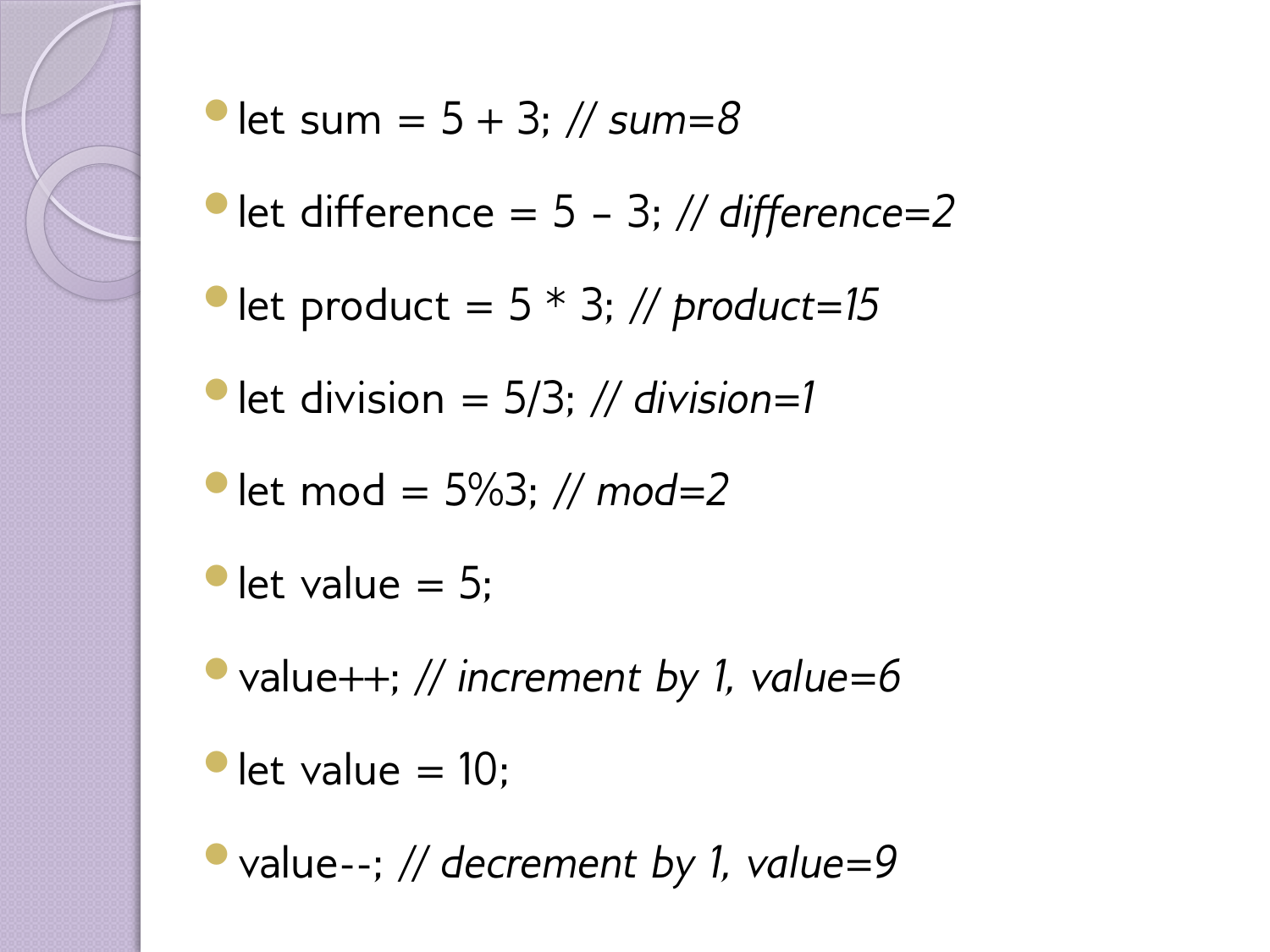

let sum = 5 + 3; // sum=8
let difference = 5 – 3; // difference=2
let product = 5 * 3; // product=15
let division = 5/3; // division=1
let mod = 5%3; // mod=2
let value = 5;
value++; // increment by 1, value=6
let value = 10;
value--; // decrement by 1, value=9